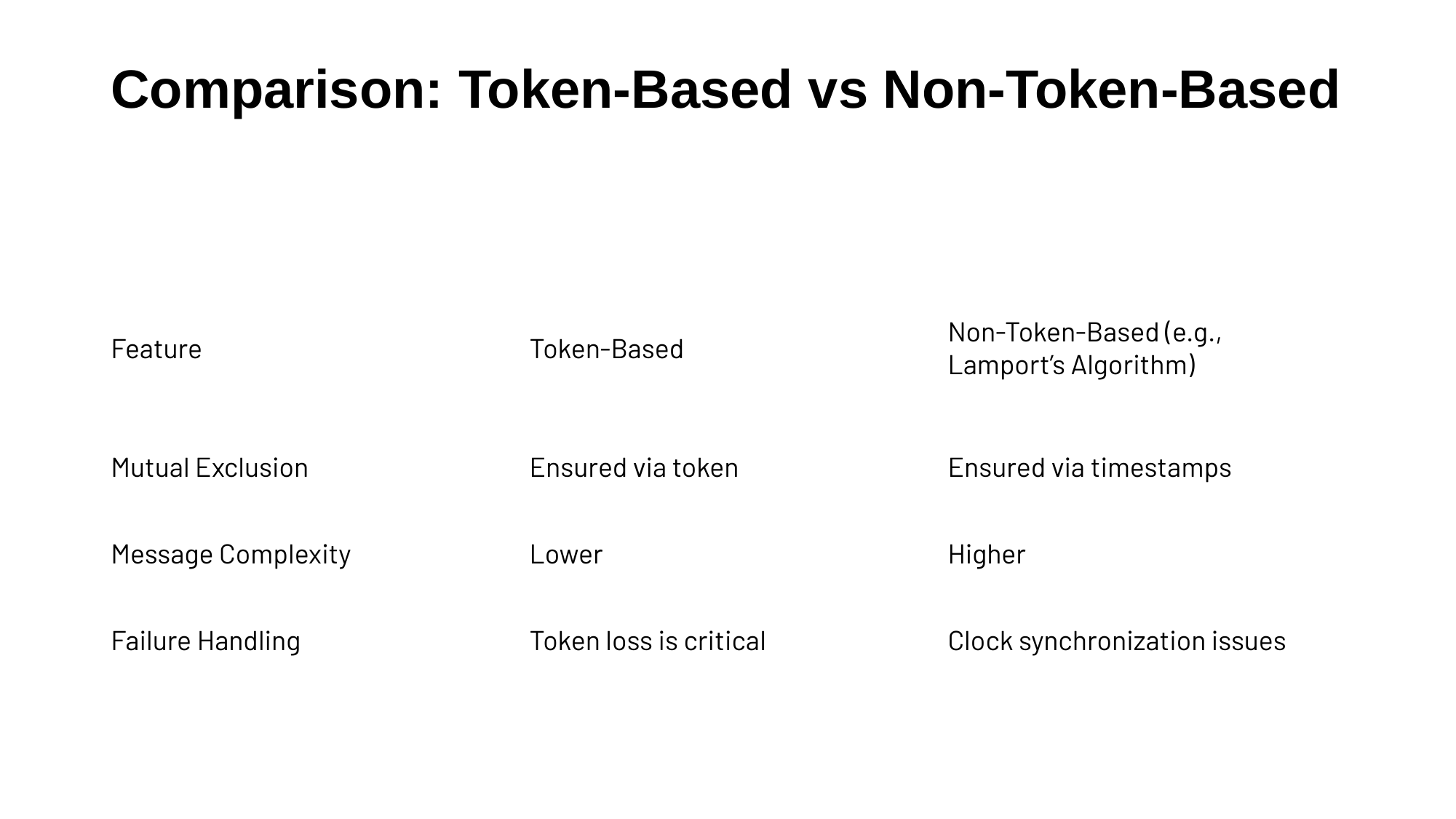

# Comparison: Token-Based vs Non-Token-Based
| Feature | Token-Based | Non-Token-Based (e.g., Lamport’s Algorithm) |
| --- | --- | --- |
| Mutual Exclusion | Ensured via token | Ensured via timestamps |
| Message Complexity | Lower | Higher |
| Failure Handling | Token loss is critical | Clock synchronization issues |